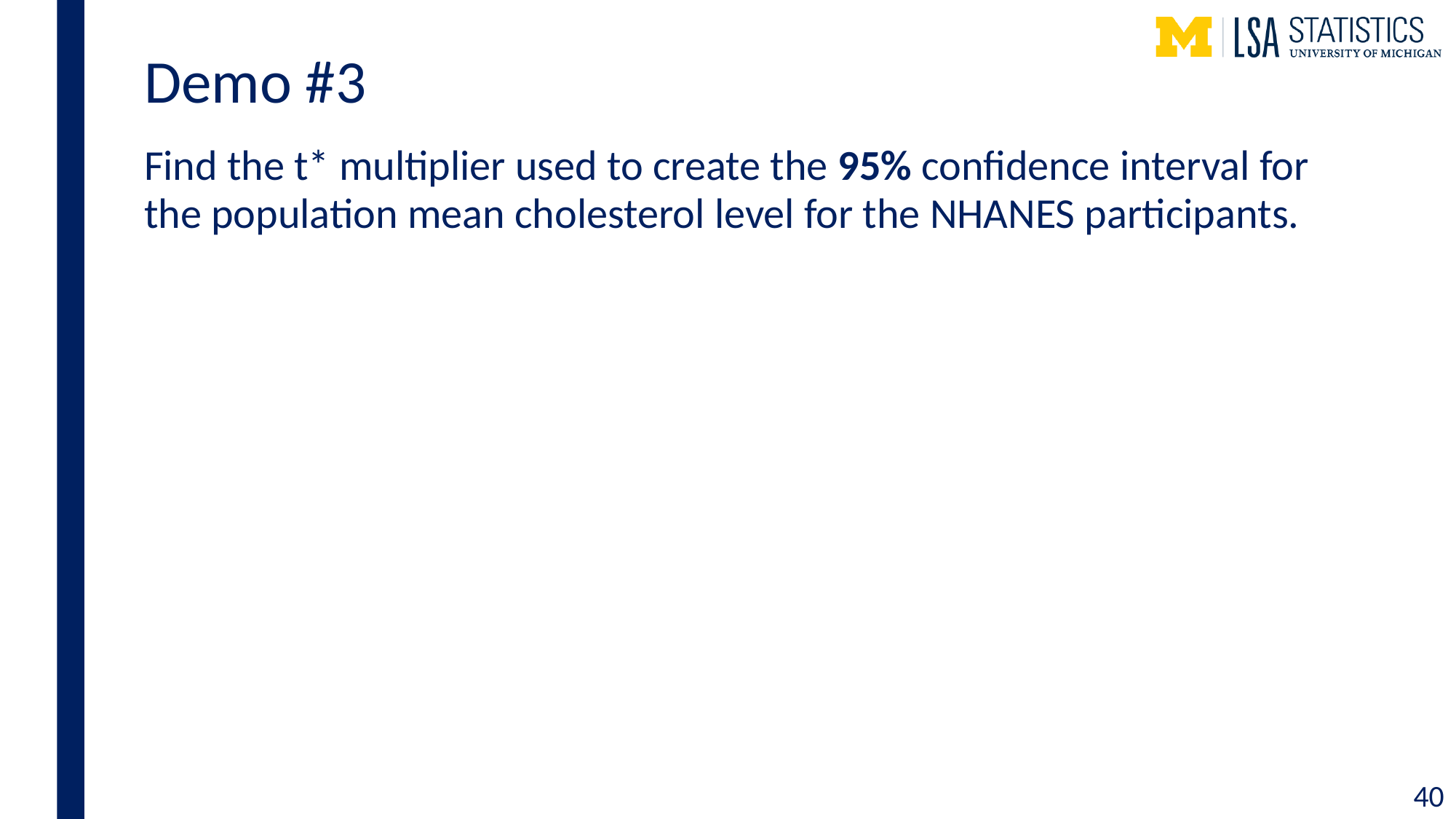

# Demo #3
Find the t* multiplier used to create the 95% confidence interval for the population mean cholesterol level for the NHANES participants.
40